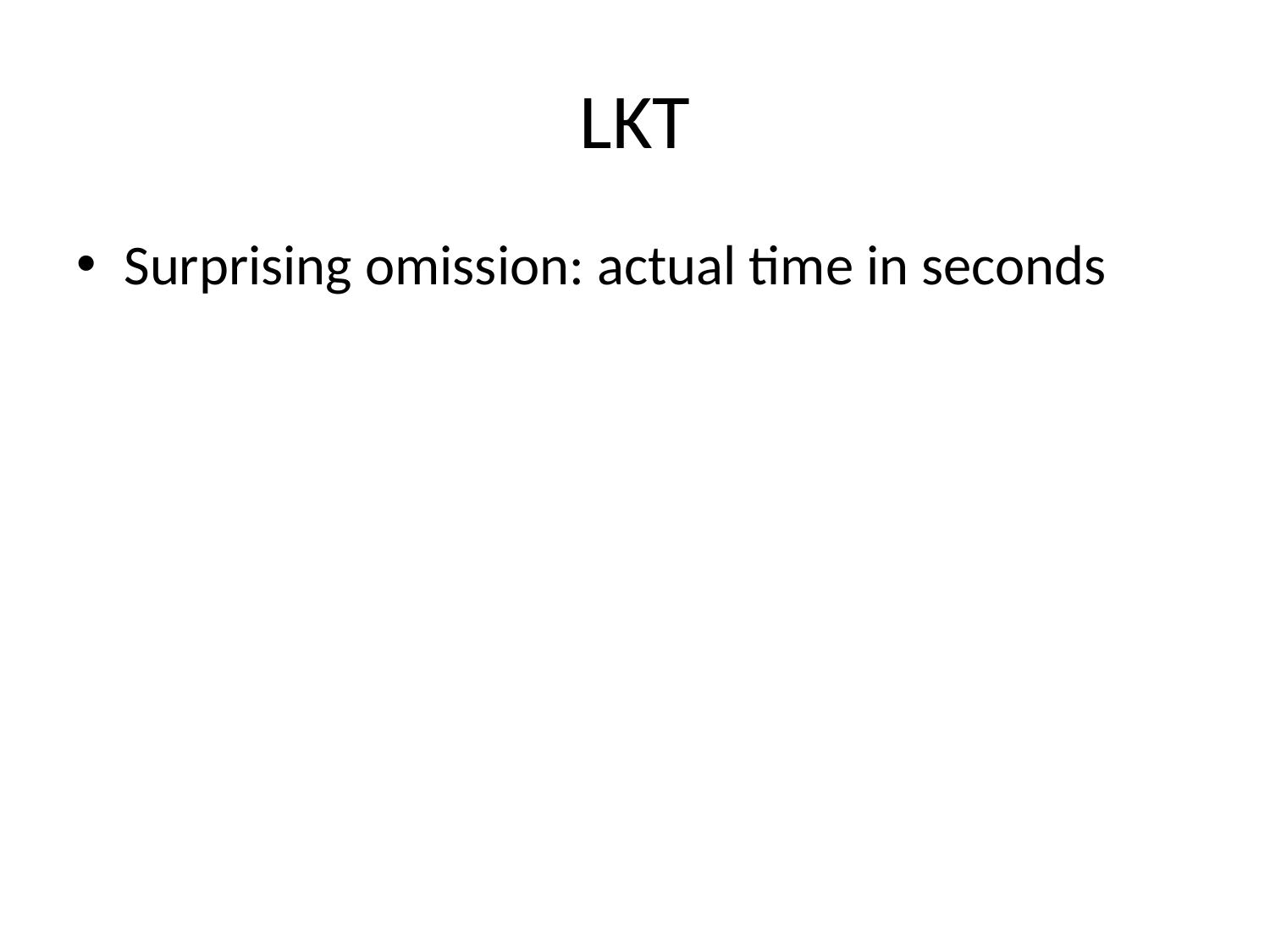

# LKT
Surprising omission: actual time in seconds